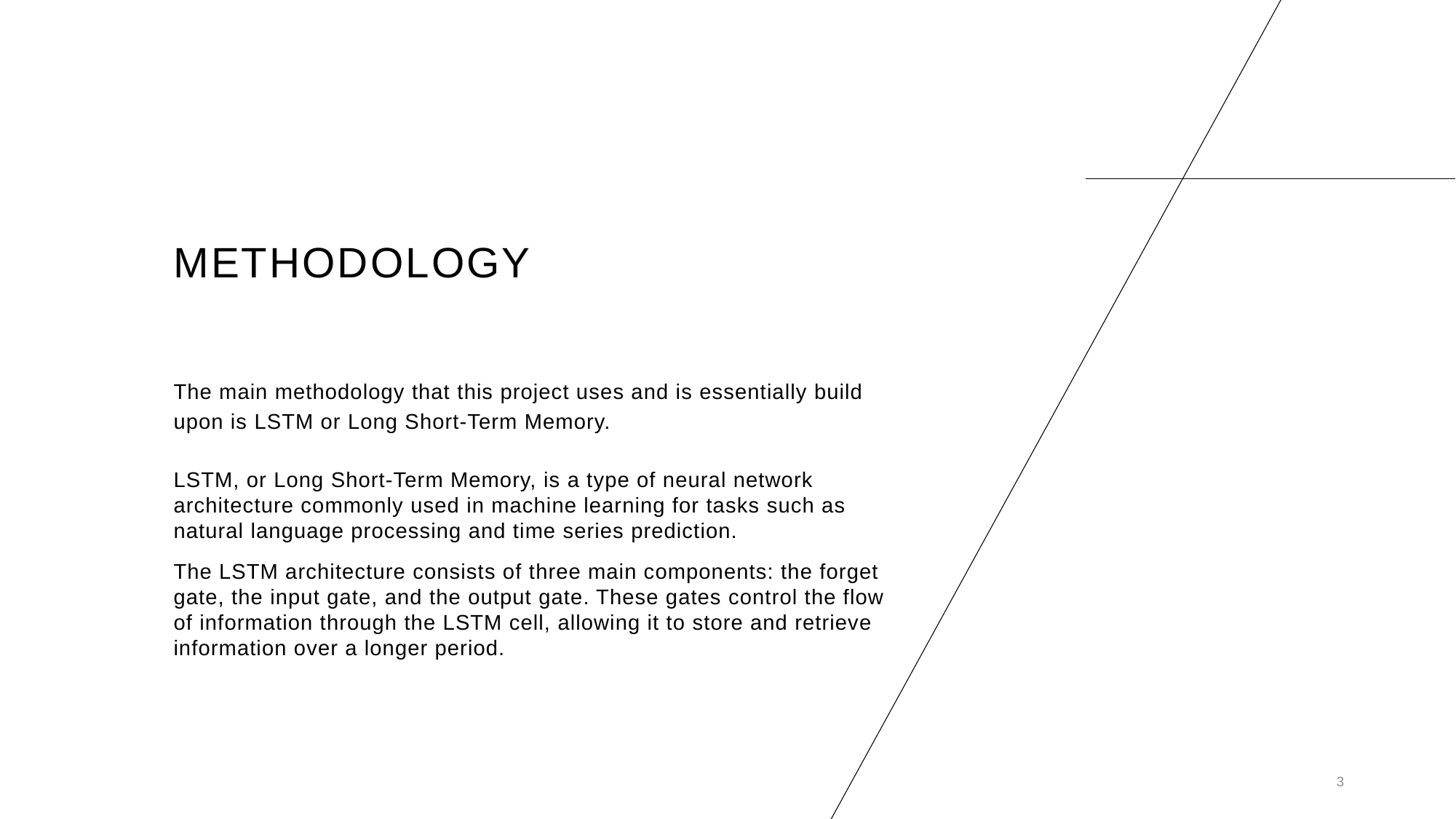

# Methodology
The main methodology that this project uses and is essentially build upon is LSTM or Long Short-Term Memory.
LSTM, or Long Short-Term Memory, is a type of neural network architecture commonly used in machine learning for tasks such as natural language processing and time series prediction.
The LSTM architecture consists of three main components: the forget gate, the input gate, and the output gate. These gates control the flow of information through the LSTM cell, allowing it to store and retrieve information over a longer period.
3